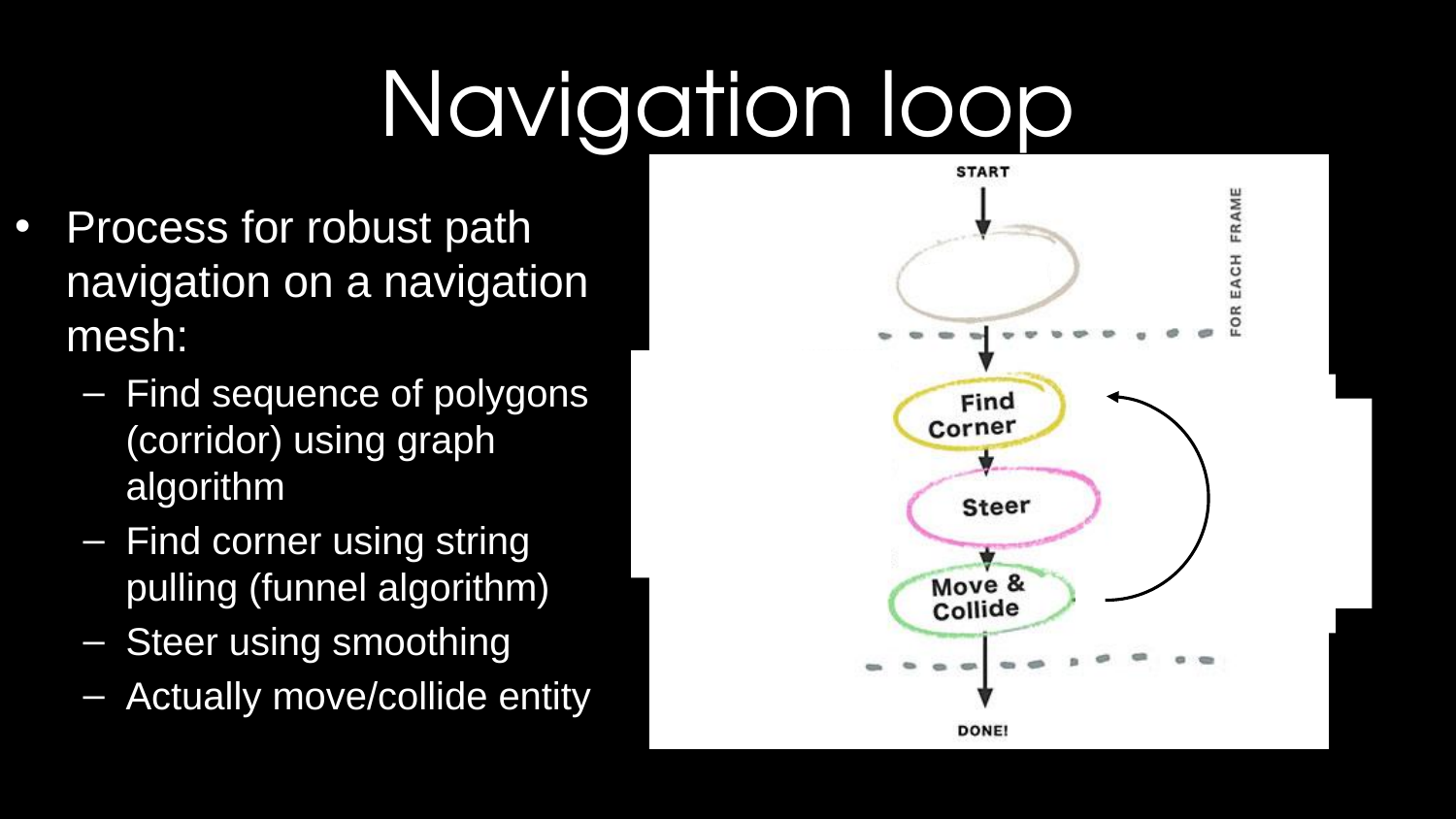

# Navigation loop

Find Corridor

Process for robust path navigation on a navigation mesh:
Find sequence of polygons (corridor) using graph algorithm
Find corner using string pulling (funnel algorithm)
Steer using smoothing
Actually move/collide entity